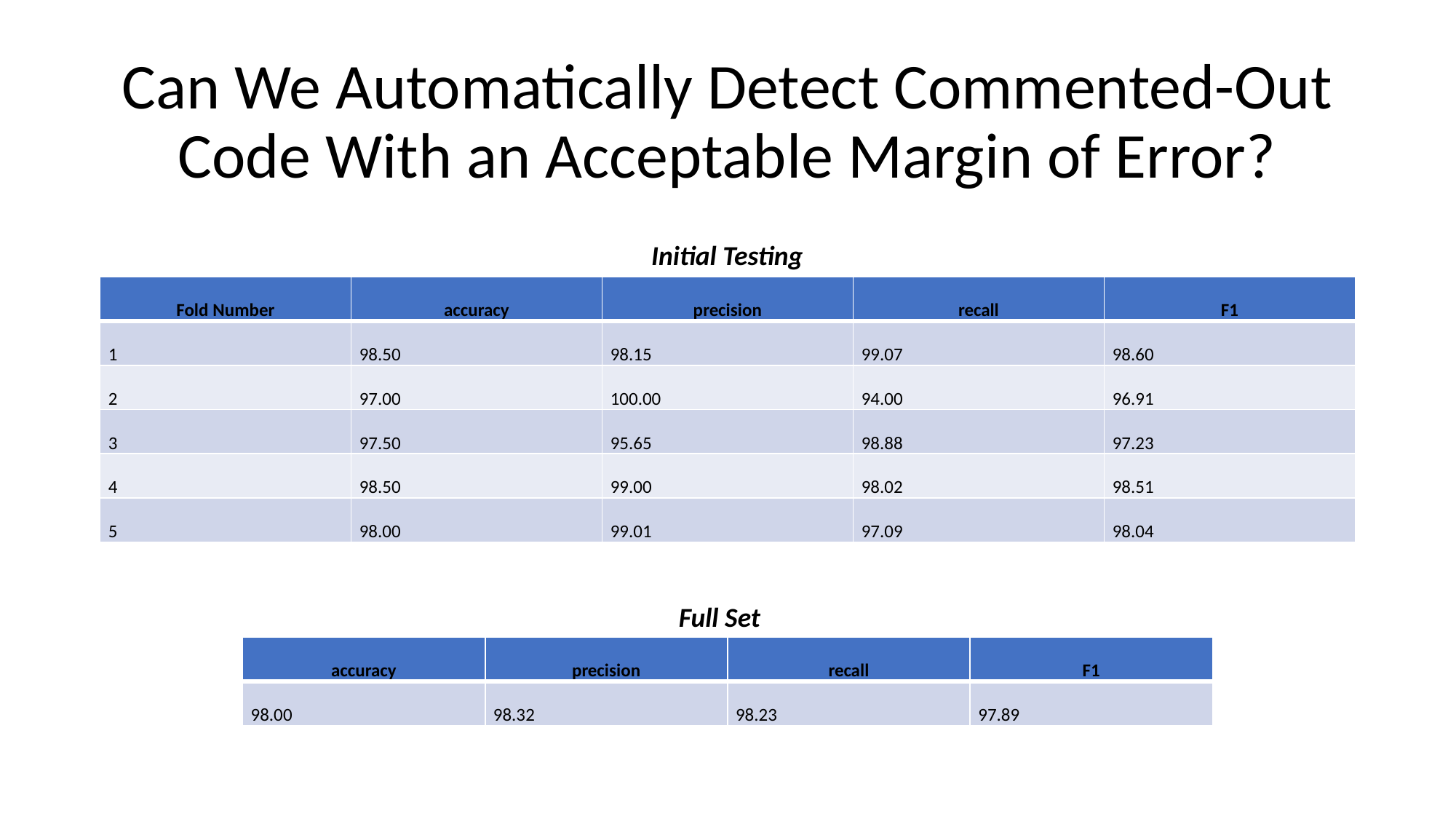

# Can We Automatically Detect Commented-Out Code With an Acceptable Margin of Error?
Initial Testing
| Fold Number | accuracy | precision | recall | F1 |
| --- | --- | --- | --- | --- |
| 1 | 98.50 | 98.15 | 99.07 | 98.60 |
| 2 | 97.00 | 100.00 | 94.00 | 96.91 |
| 3 | 97.50 | 95.65 | 98.88 | 97.23 |
| 4 | 98.50 | 99.00 | 98.02 | 98.51 |
| 5 | 98.00 | 99.01 | 97.09 | 98.04 |
Full Set
| accuracy | precision | recall | F1 |
| --- | --- | --- | --- |
| 98.00 | 98.32 | 98.23 | 97.89 |